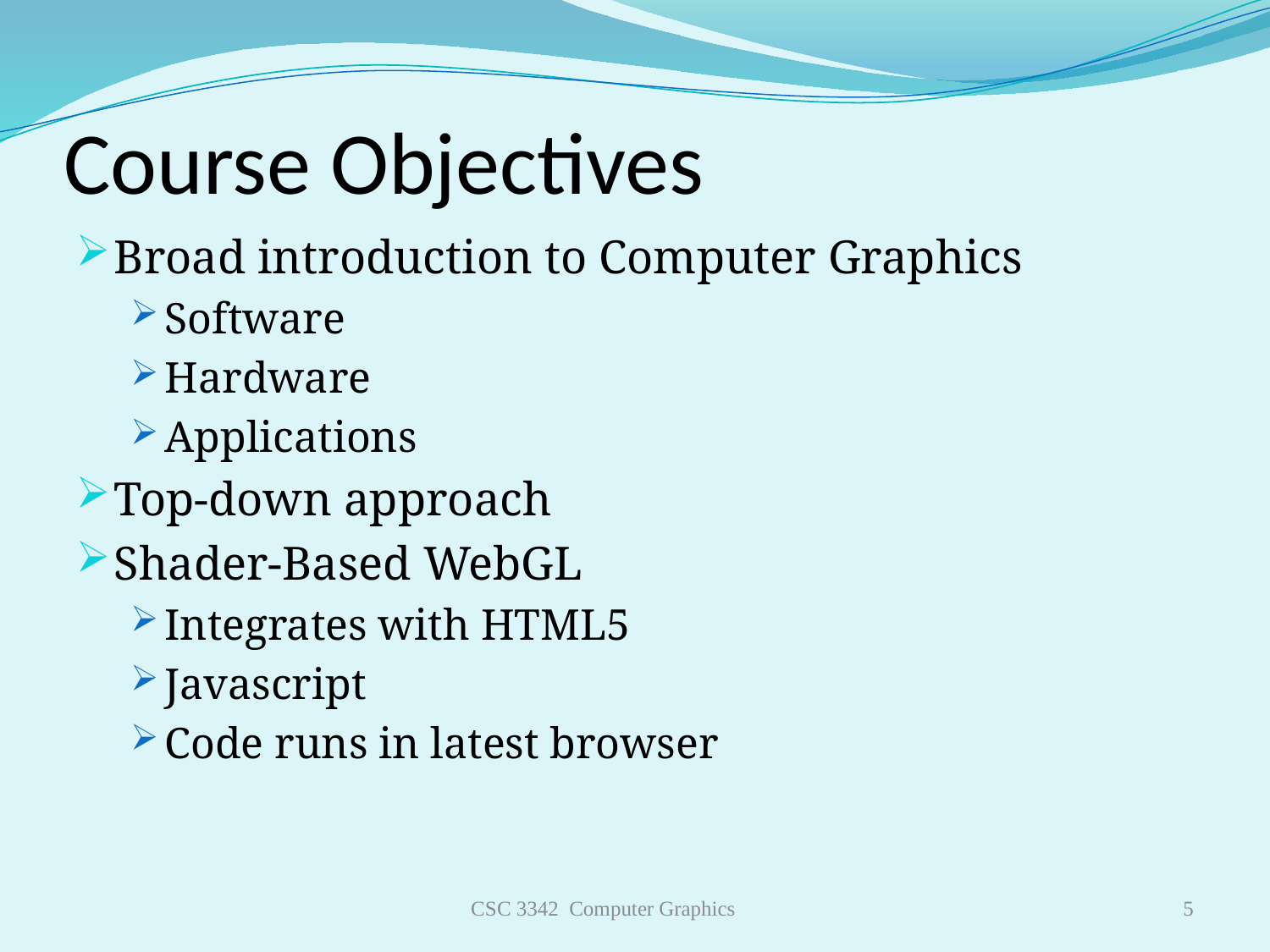

# Course Objectives
Broad introduction to Computer Graphics
Software
Hardware
Applications
Top-down approach
Shader-Based WebGL
Integrates with HTML5
Javascript
Code runs in latest browser

CSC 3342  Computer Graphics
5